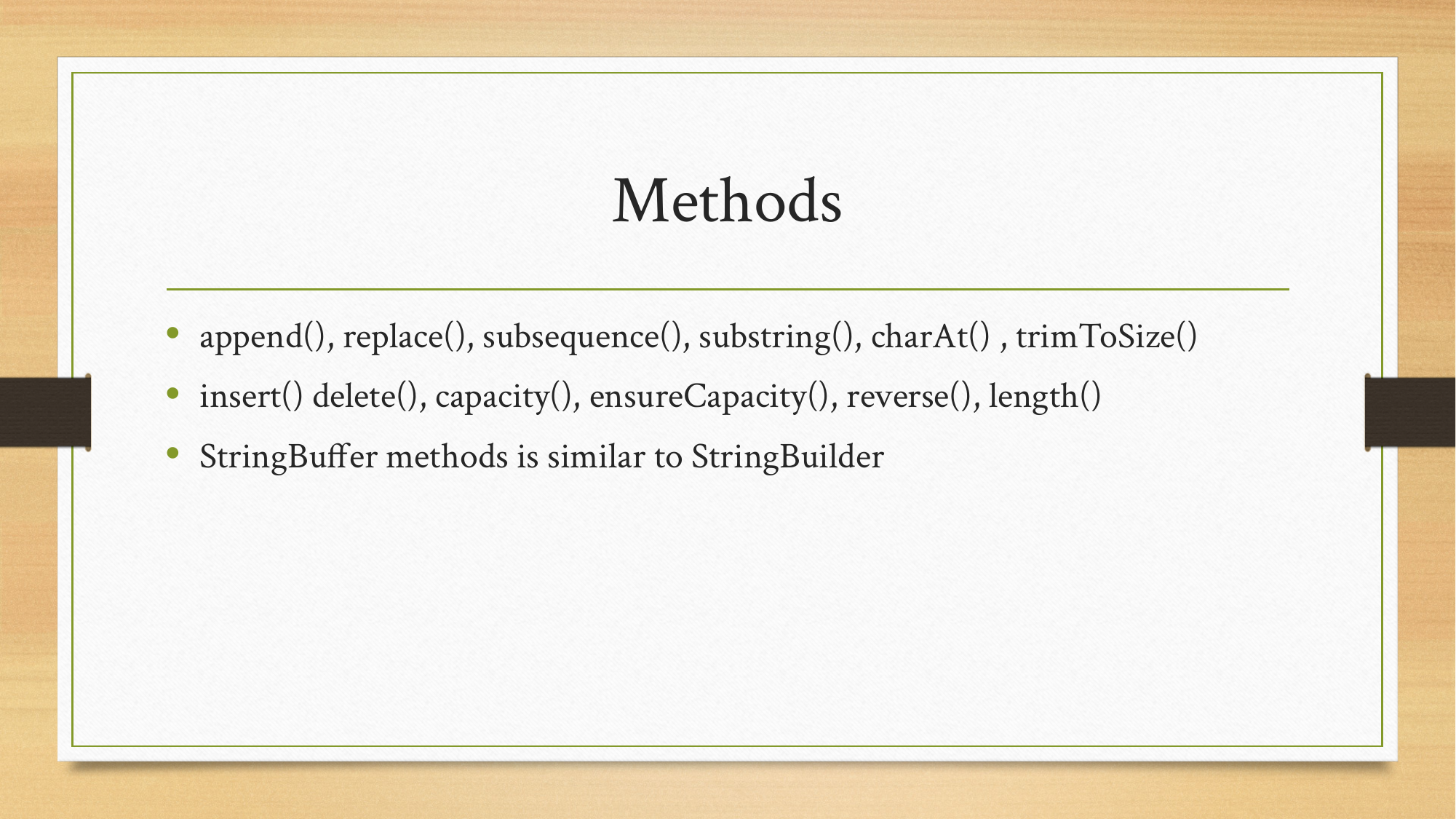

# Methods
append(), replace(), subsequence(), substring(), charAt() , trimToSize()
insert() delete(), capacity(), ensureCapacity(), reverse(), length()
StringBuffer methods is similar to StringBuilder